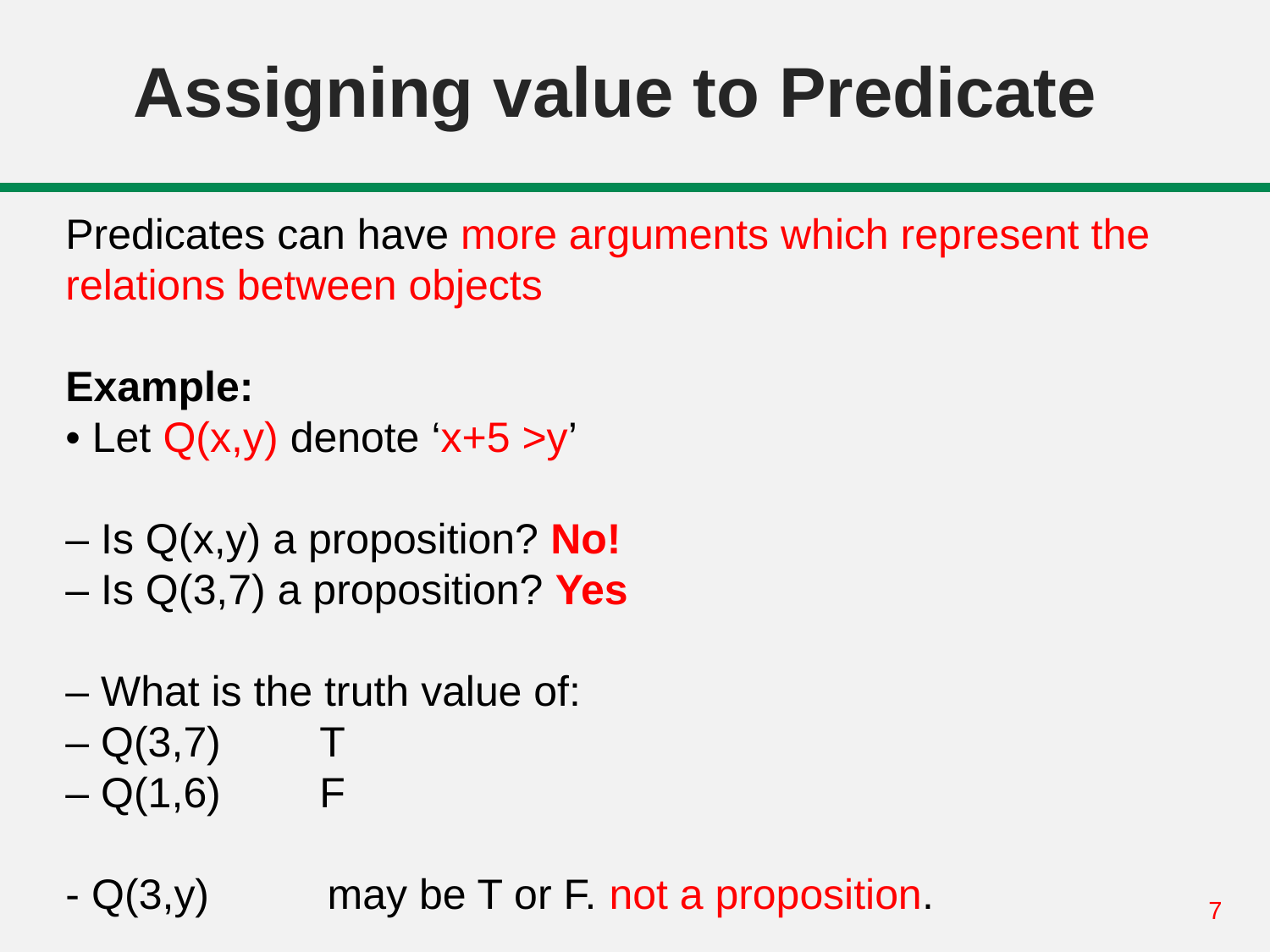

# Assigning value to Predicate
Predicates can have more arguments which represent the
relations between objects

Example:
• Let Q(x,y) denote ‘x+5 >y’

– Is Q(x,y) a proposition? No!
– Is Q(3,7) a proposition? Yes

– What is the truth value of:
– Q(3,7) 	T
– Q(1,6) 	F

- Q(3,y)          may be T or F. not a proposition.